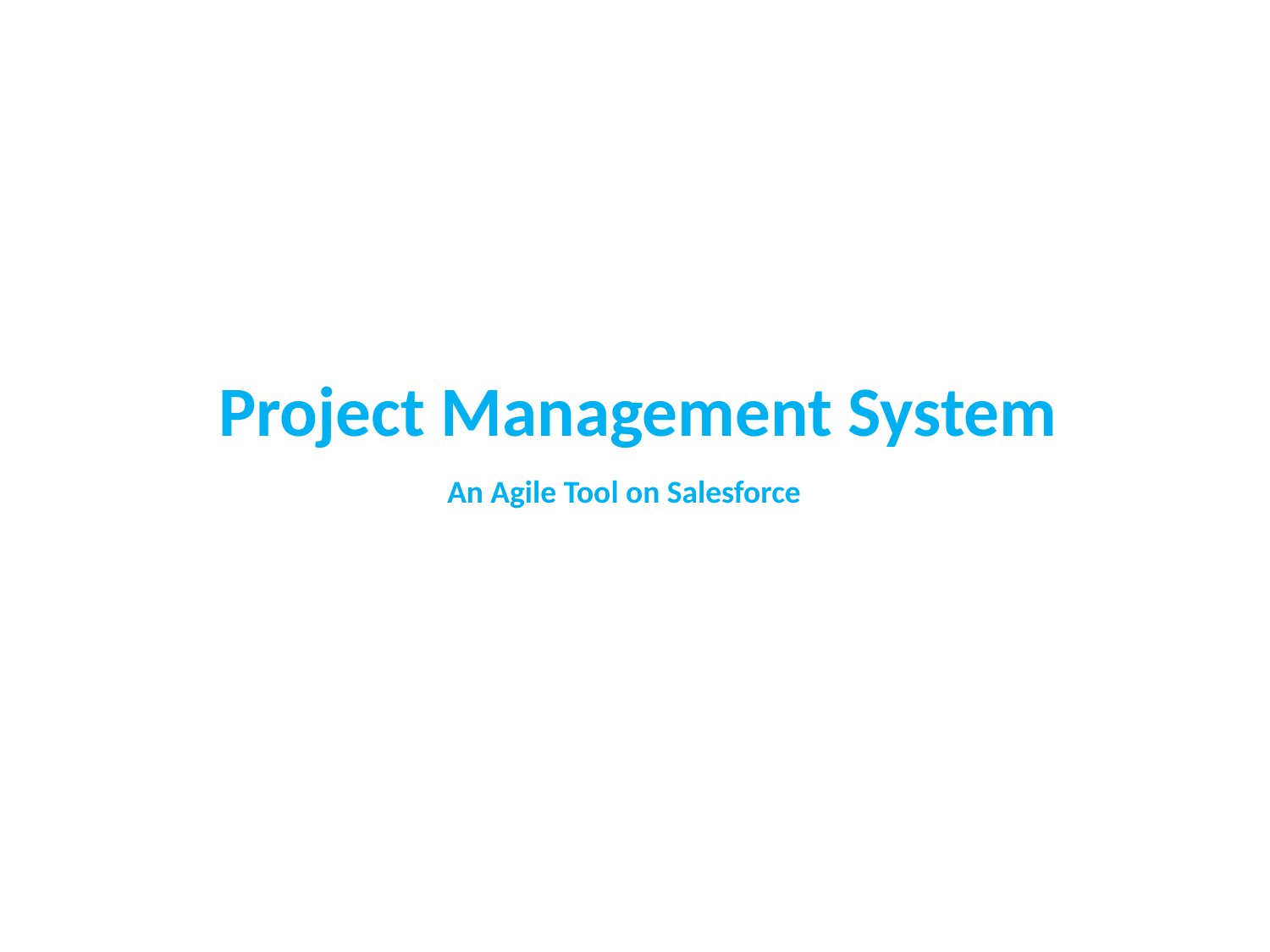

Project Management System
An Agile Tool on Salesforce